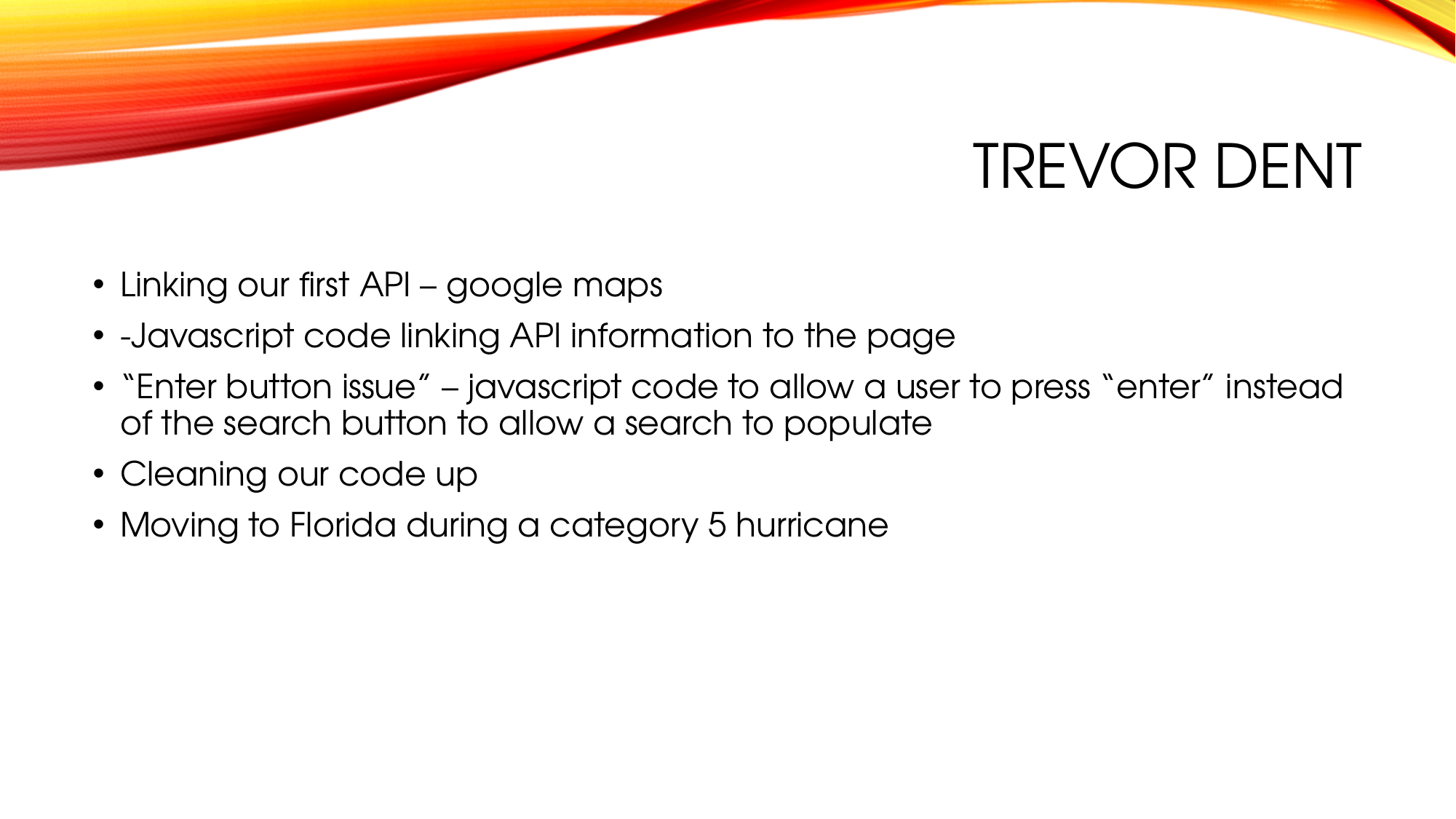

# Trevor Dent
Linking our first API – google maps
-Javascript code linking API information to the page
“Enter button issue” – javascript code to allow a user to press “enter” instead of the search button to allow a search to populate
Cleaning our code up
Moving to Florida during a category 5 hurricane